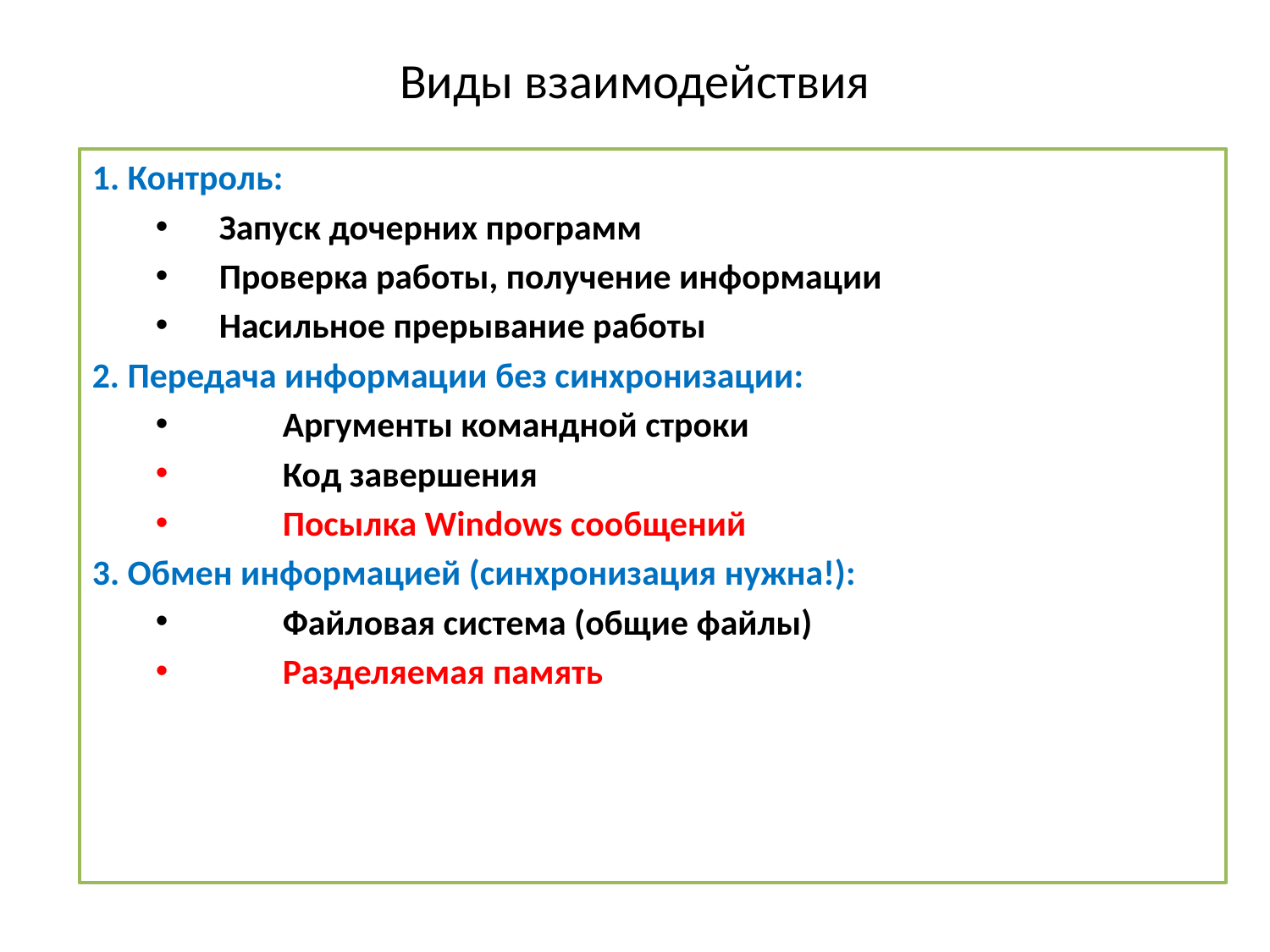

# Виды взаимодействия
1. Контроль:
Запуск дочерних программ
Проверка работы, получение информации
Насильное прерывание работы
2. Передача информации без синхронизации:
 	Аргументы командной строки
 	Код завершения
 	Посылка Windows сообщений
3. Обмен информацией (синхронизация нужна!):
 	Файловая система (общие файлы)
 	Разделяемая память